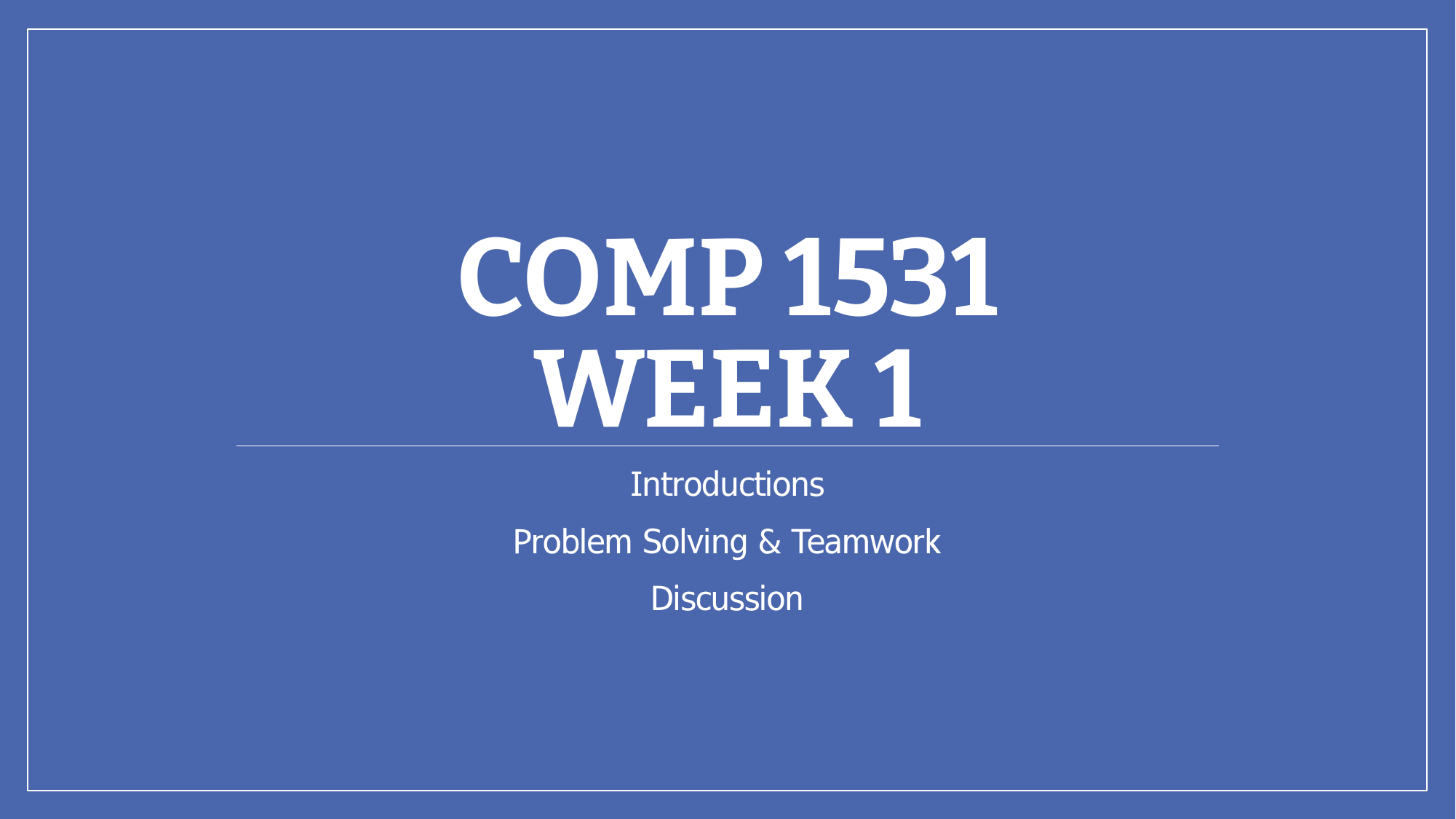

# COMP 1531 Week 1
Introductions
Problem Solving & Teamwork
Discussion